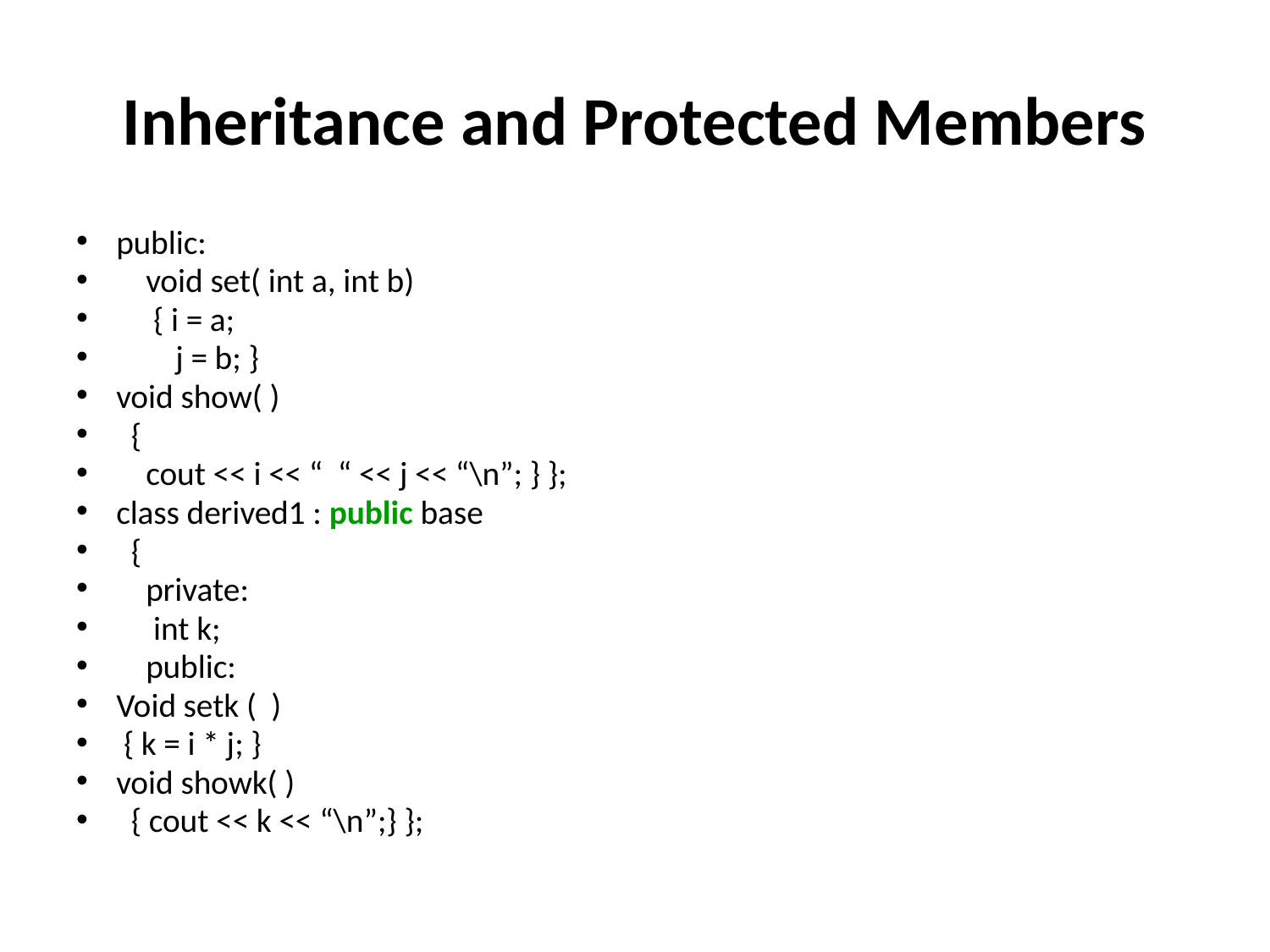

# Inheritance and Protected Members
public:
    void set( int a, int b)
     { i = a;
        j = b; }
void show( )
  {
    cout << i << “  “ << j << “\n”; } };
class derived1 : public base
  {
    private:
     int k;
    public:
Void setk (  )
 { k = i * j; }
void showk( )
  { cout << k << “\n”;} };